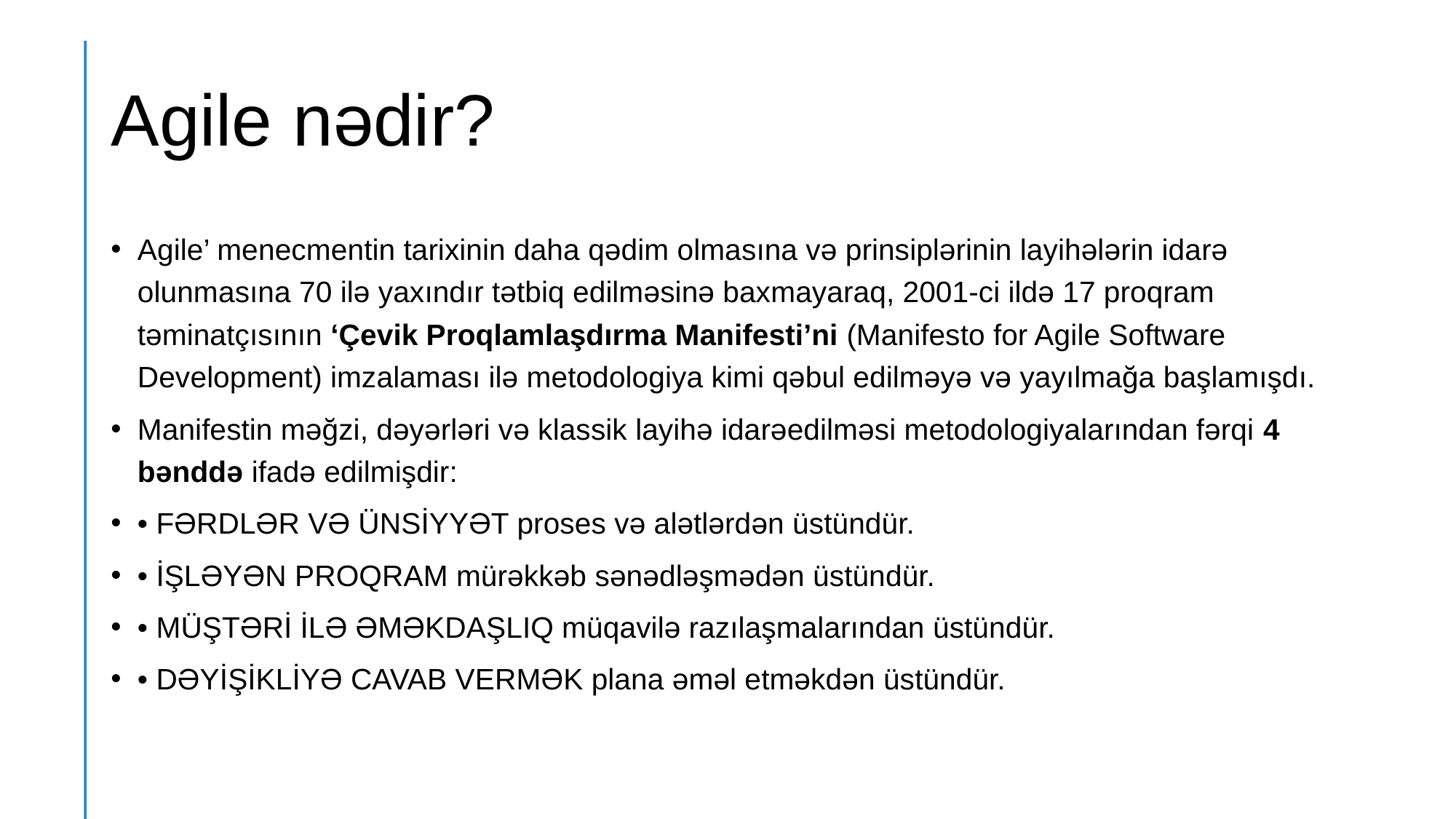

# Agile nədir?
Agile’ menecmentin tarixinin daha qədim olmasına və prinsiplərinin layihələrin idarə olunmasına 70 ilə yaxındır tətbiq edilməsinə baxmayaraq, 2001-ci ildə 17 proqram təminatçısının ‘Çevik Proqlamlaşdırma Manifesti’ni (Manifesto for Agile Software Development) imzalaması ilə metodologiya kimi qəbul edilməyə və yayılmağa başlamışdı.
Manifestin məğzi, dəyərləri və klassik layihə idarəedilməsi metodologiyalarından fərqi 4 bənddə ifadə edilmişdir:
• FƏRDLƏR VƏ ÜNSİYYƏT proses və alətlərdən üstündür.
• İŞLƏYƏN PROQRAM mürəkkəb sənədləşmədən üstündür.
• MÜŞTƏRİ İLƏ ƏMƏKDAŞLIQ müqavilə razılaşmalarından üstündür.
• DƏYİŞİKLİYƏ CAVAB VERMƏK plana əməl etməkdən üstündür.